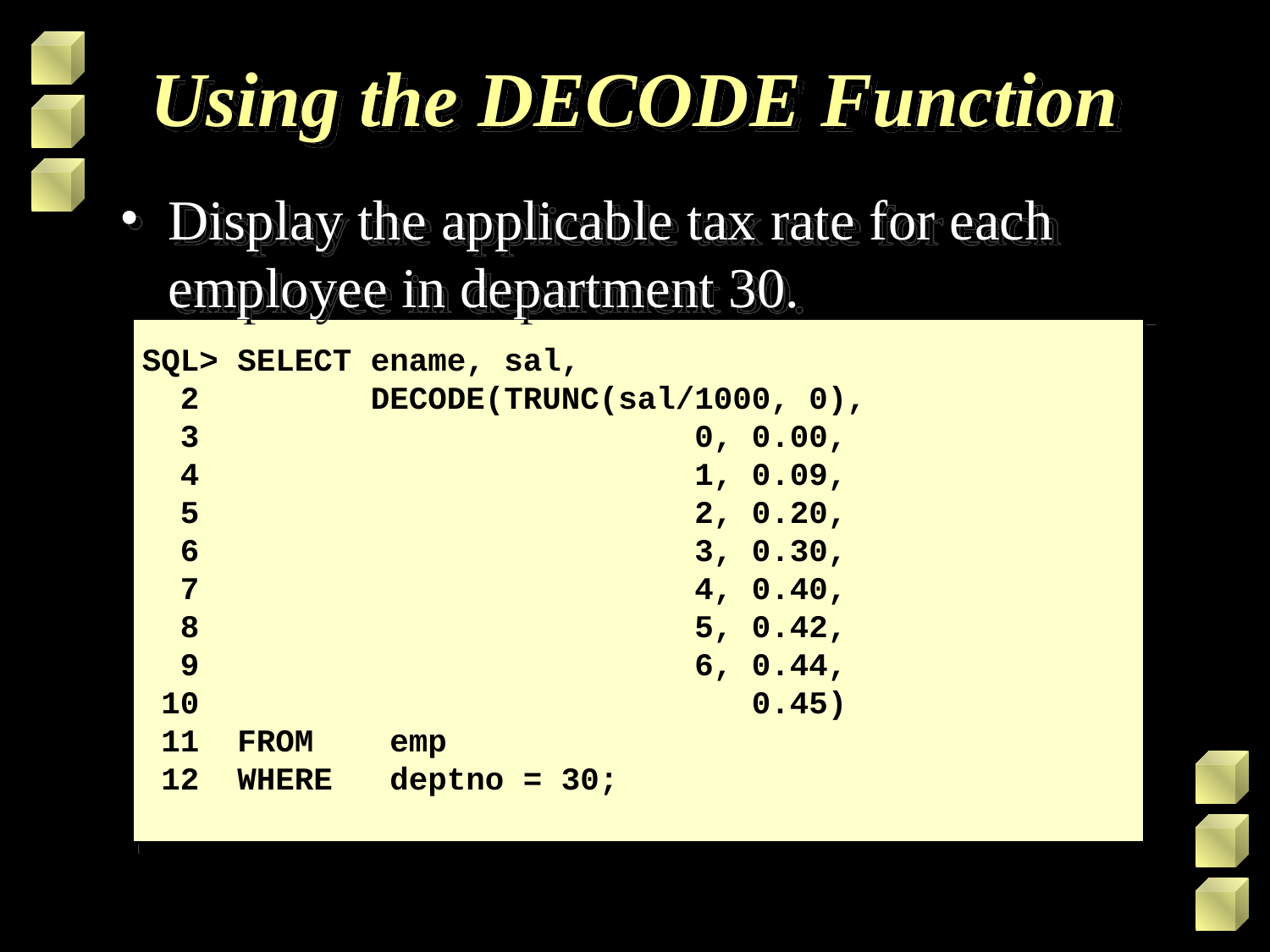

# Using the DECODE Function
Display the applicable tax rate for each employee in department 30.

SQL> SELECT ename, sal,
  2         DECODE(TRUNC(sal/1000, 0),
  3                          0, 0.00,
  4			         1, 0.09,
  5                          2, 0.20,
  6                          3, 0.30,
  7                          4, 0.40,
  8                          5, 0.42,
  9                          6, 0.44,
 10                             0.45)
 11  FROM    emp
 12  WHERE   deptno = 30;